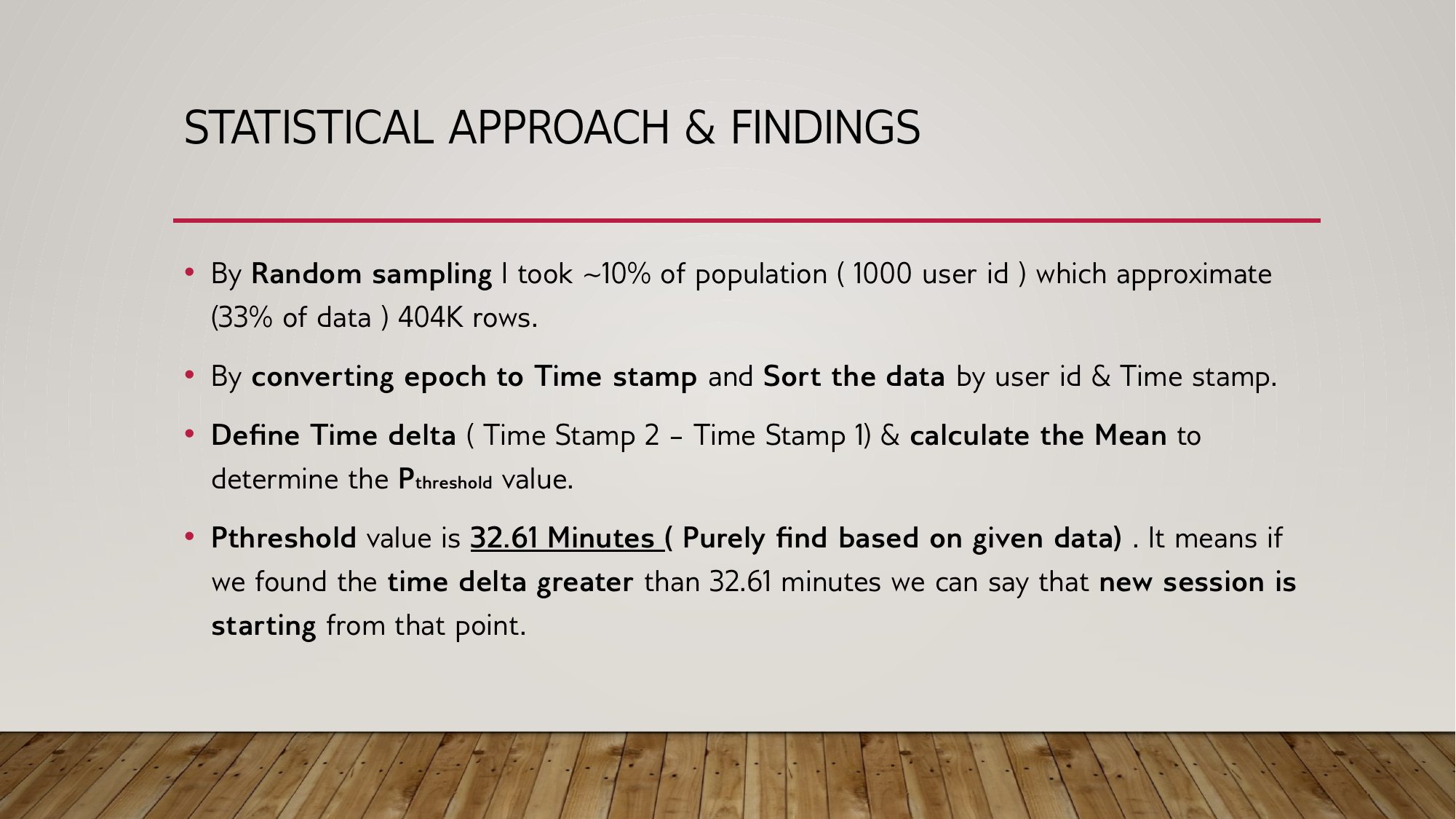

# Statistical approach & findings
By Random sampling I took ~10% of population ( 1000 user id ) which approximate (33% of data ) 404K rows.
By converting epoch to Time stamp and Sort the data by user id & Time stamp.
Define Time delta ( Time Stamp 2 – Time Stamp 1) & calculate the Mean to determine the Pthreshold value.
Pthreshold value is 32.61 Minutes ( Purely find based on given data) . It means if we found the time delta greater than 32.61 minutes we can say that new session is starting from that point.